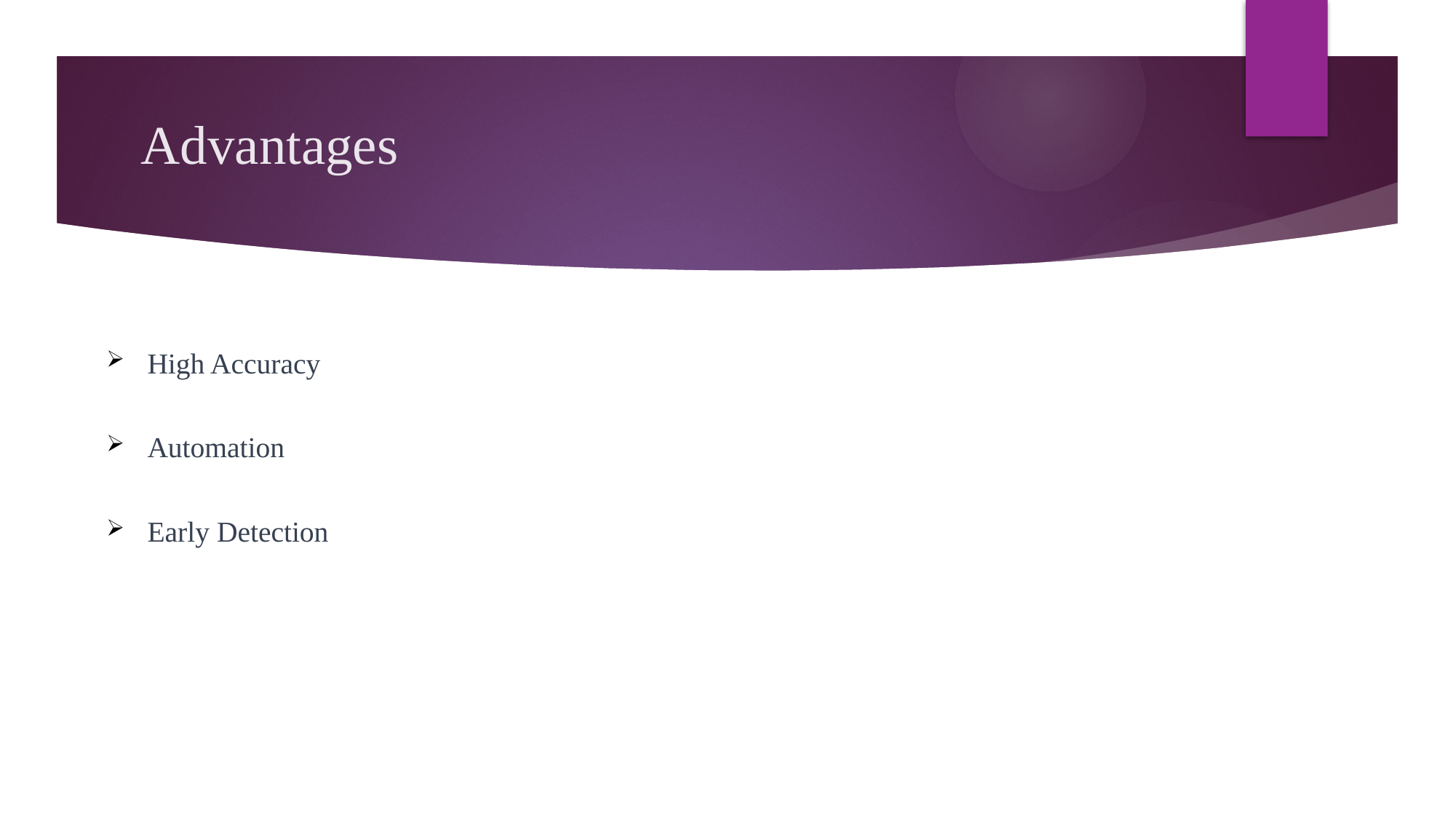

# Advantages

High Accuracy
Automation
Early Detection